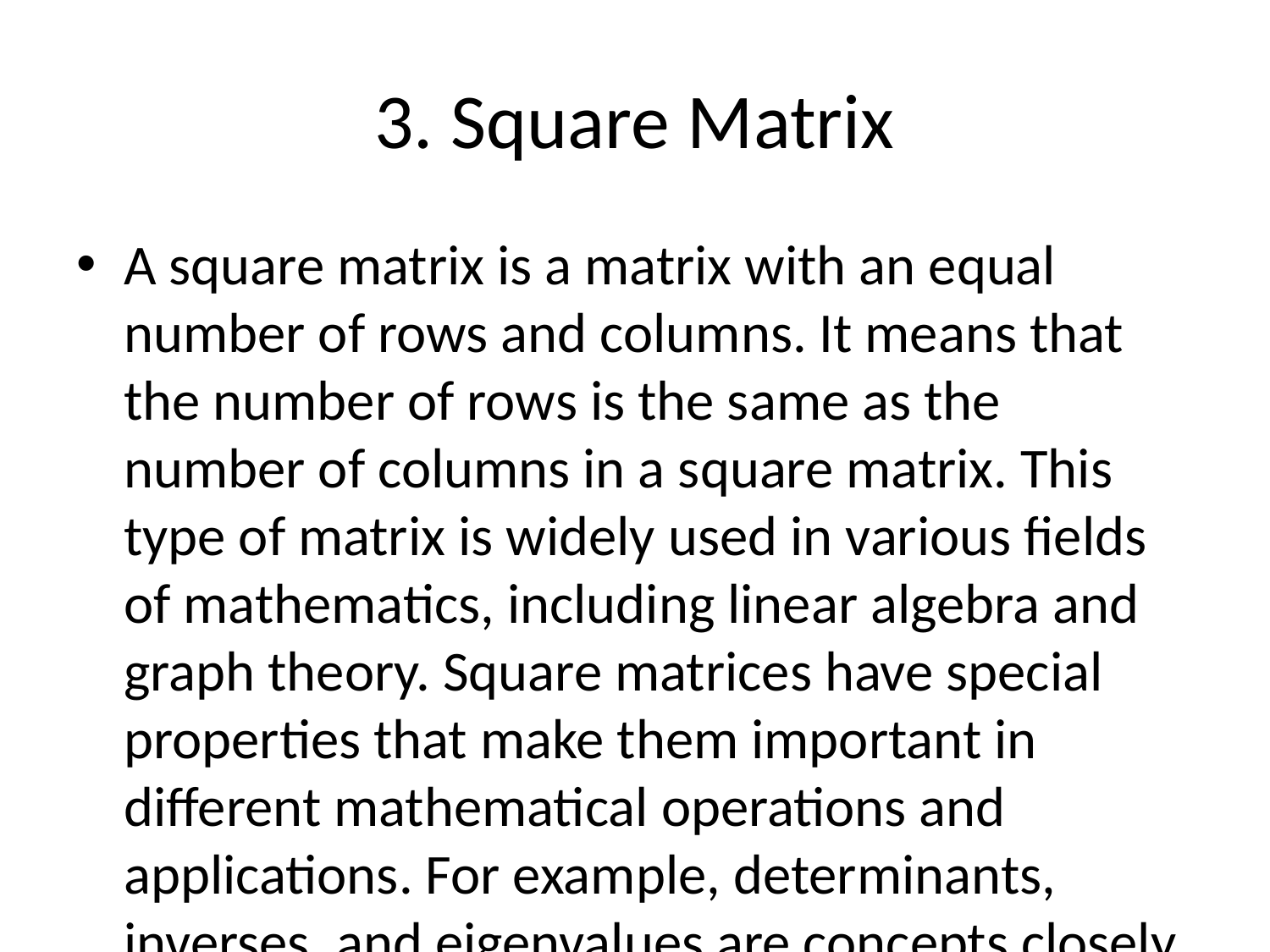

# 3. Square Matrix
A square matrix is a matrix with an equal number of rows and columns. It means that the number of rows is the same as the number of columns in a square matrix. This type of matrix is widely used in various fields of mathematics, including linear algebra and graph theory. Square matrices have special properties that make them important in different mathematical operations and applications. For example, determinants, inverses, and eigenvalues are concepts closely related to square matrices. In linear algebra, square matrices play a crucial role in solving systems of linear equations and transforming geometric shapes in vector spaces. These matrices are fundamental for understanding many mathematical concepts and applications.